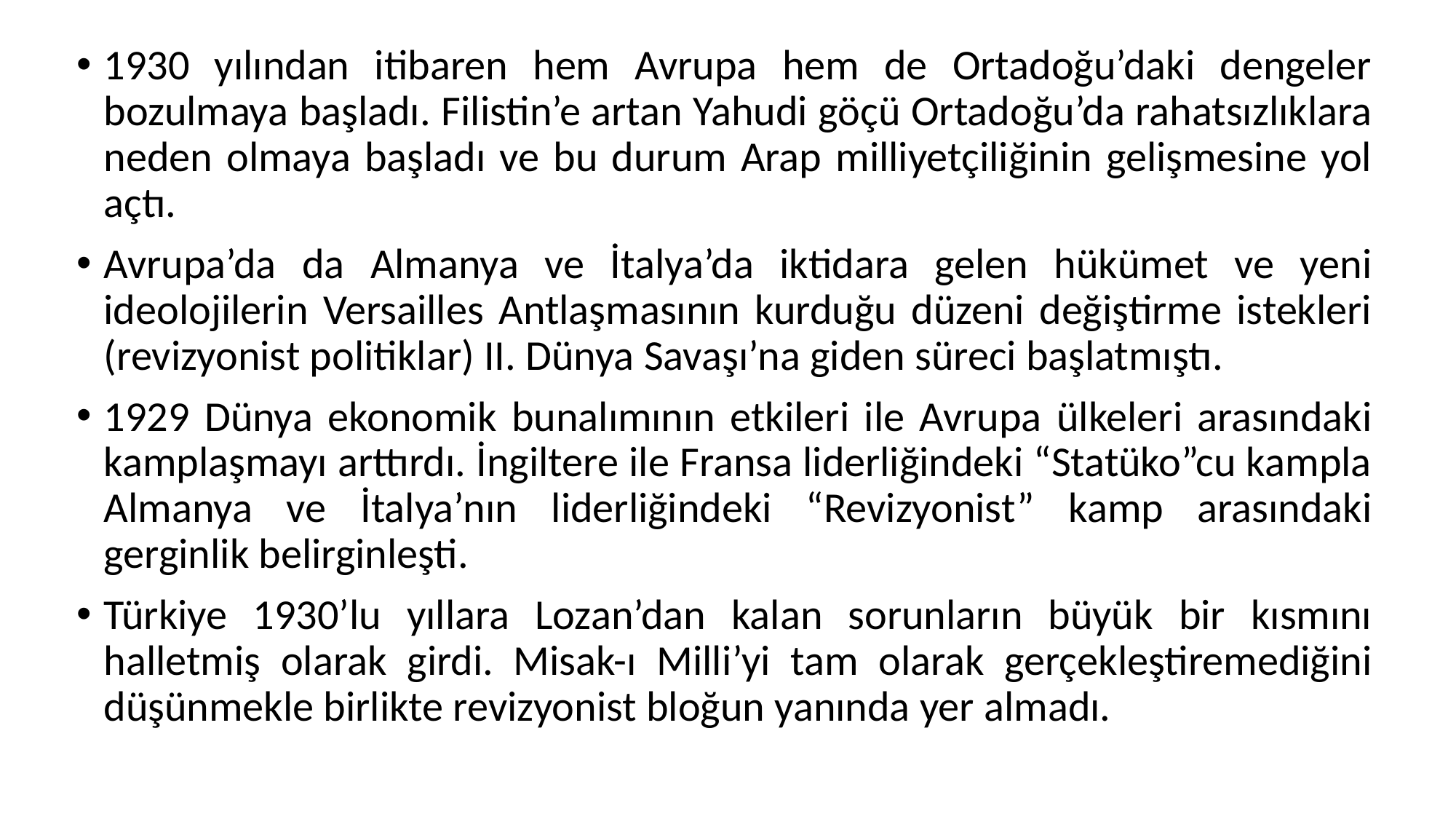

1930 yılından itibaren hem Avrupa hem de Ortadoğu’daki dengeler bozulmaya başladı. Filistin’e artan Yahudi göçü Ortadoğu’da rahatsızlıklara neden olmaya başladı ve bu durum Arap milliyetçiliğinin gelişmesine yol açtı.
Avrupa’da da Almanya ve İtalya’da iktidara gelen hükümet ve yeni ideolojilerin Versailles Antlaşmasının kurduğu düzeni değiştirme istekleri (revizyonist politiklar) II. Dünya Savaşı’na giden süreci başlatmıştı.
1929 Dünya ekonomik bunalımının etkileri ile Avrupa ülkeleri arasındaki kamplaşmayı arttırdı. İngiltere ile Fransa liderliğindeki “Statüko”cu kampla Almanya ve İtalya’nın liderliğindeki “Revizyonist” kamp arasındaki gerginlik belirginleşti.
Türkiye 1930’lu yıllara Lozan’dan kalan sorunların büyük bir kısmını halletmiş olarak girdi. Misak-ı Milli’yi tam olarak gerçekleştiremediğini düşünmekle birlikte revizyonist bloğun yanında yer almadı.